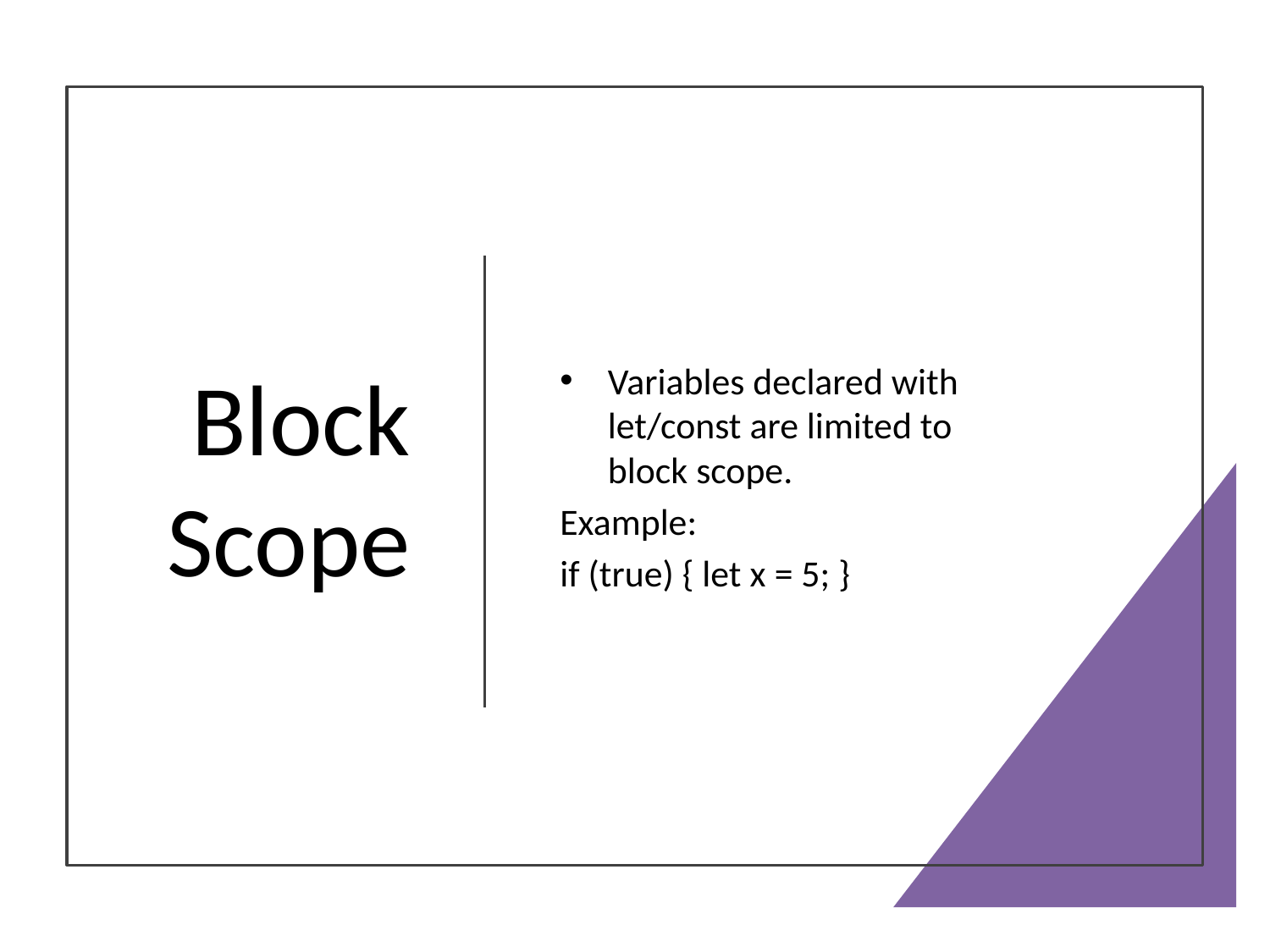

# Block Scope
Variables declared with let/const are limited to block scope.
Example:
if (true) { let x = 5; }